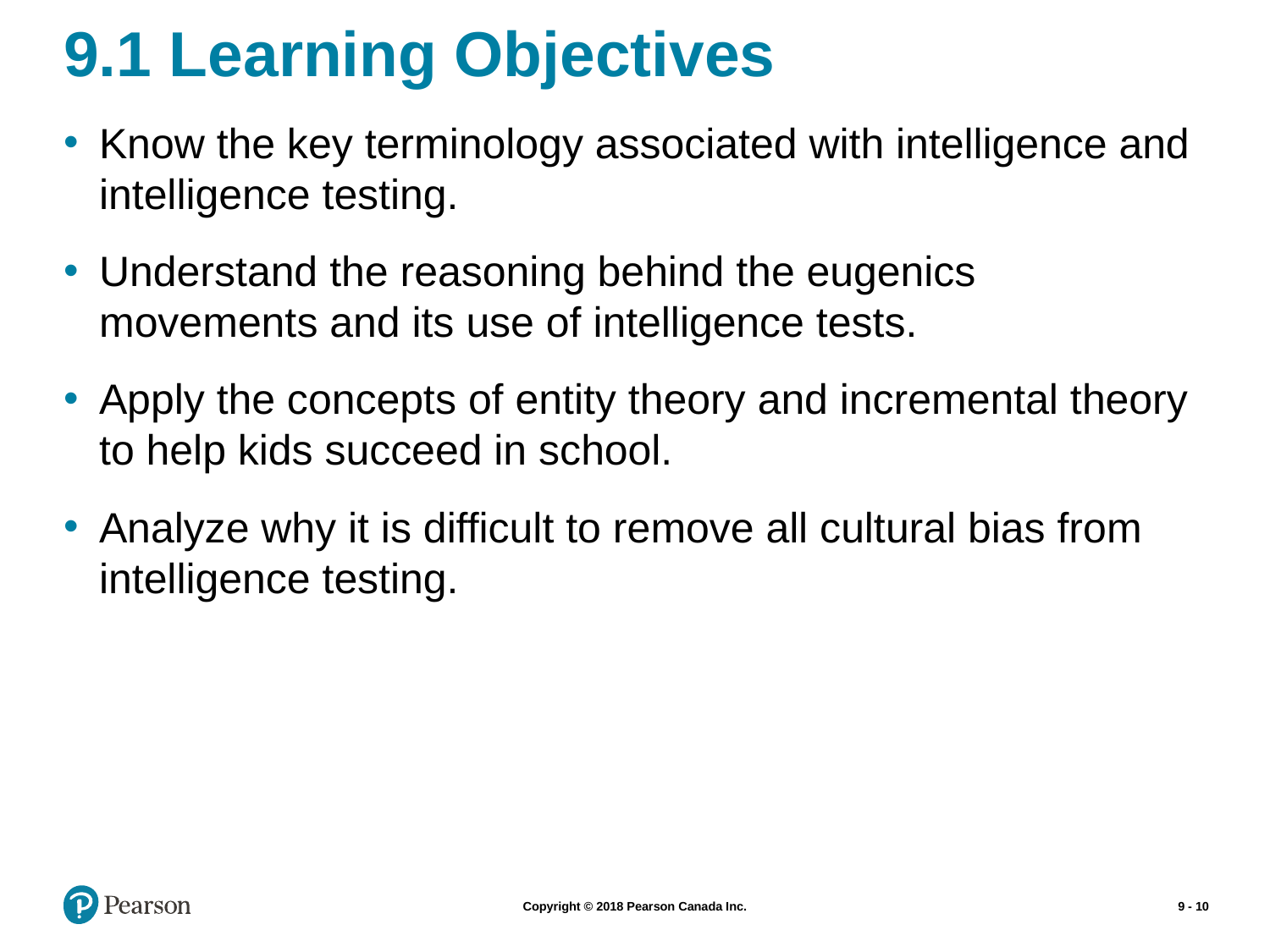

# 9.1 Learning Objectives
Know the key terminology associated with intelligence and intelligence testing.
Understand the reasoning behind the eugenics movements and its use of intelligence tests.
Apply the concepts of entity theory and incremental theory to help kids succeed in school.
Analyze why it is difficult to remove all cultural bias from intelligence testing.